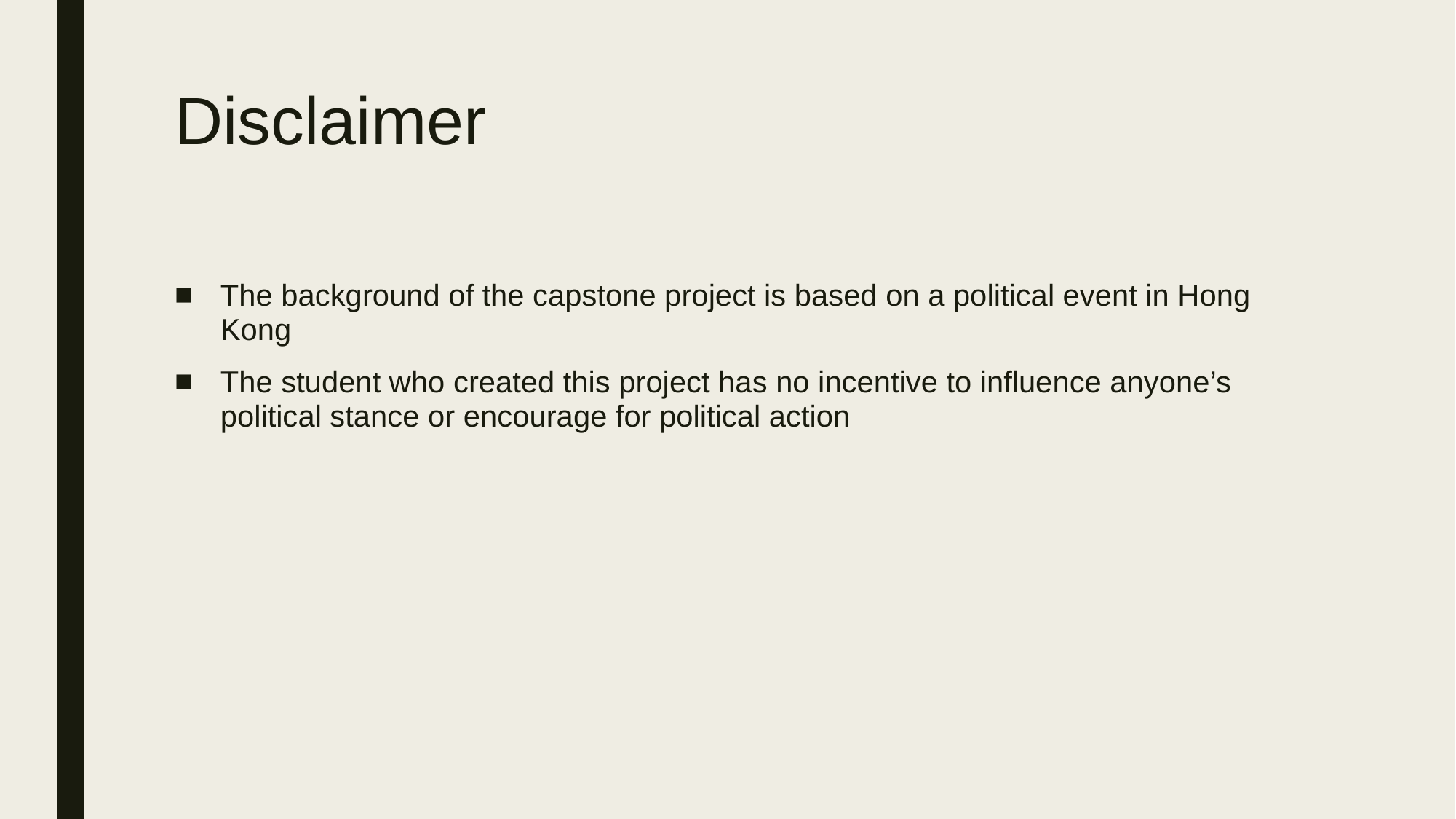

# Disclaimer
The background of the capstone project is based on a political event in Hong Kong
The student who created this project has no incentive to influence anyone’s political stance or encourage for political action